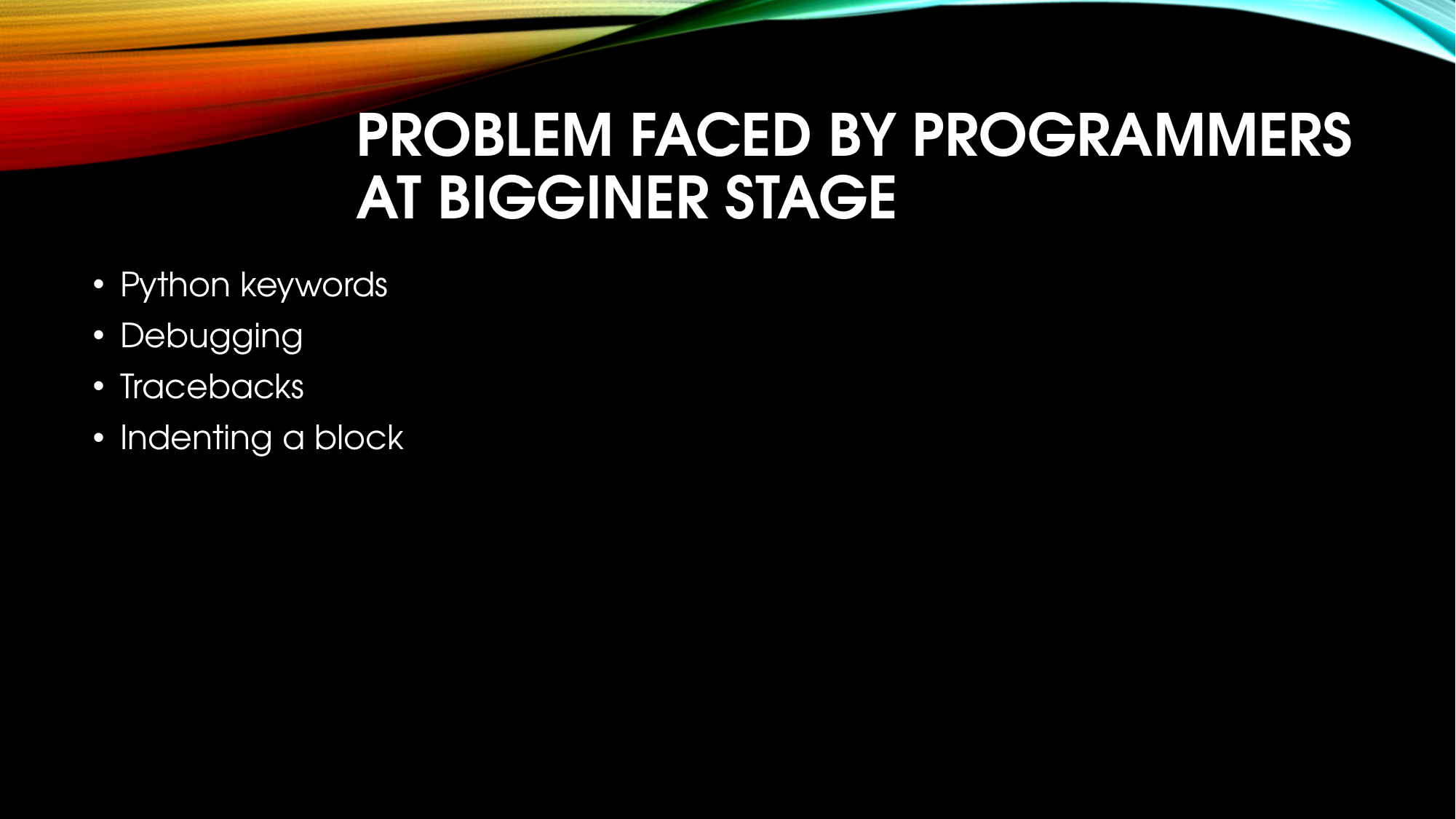

# Problem faced by programmers at bigginer stage
Python keywords
Debugging
Tracebacks
Indenting a block